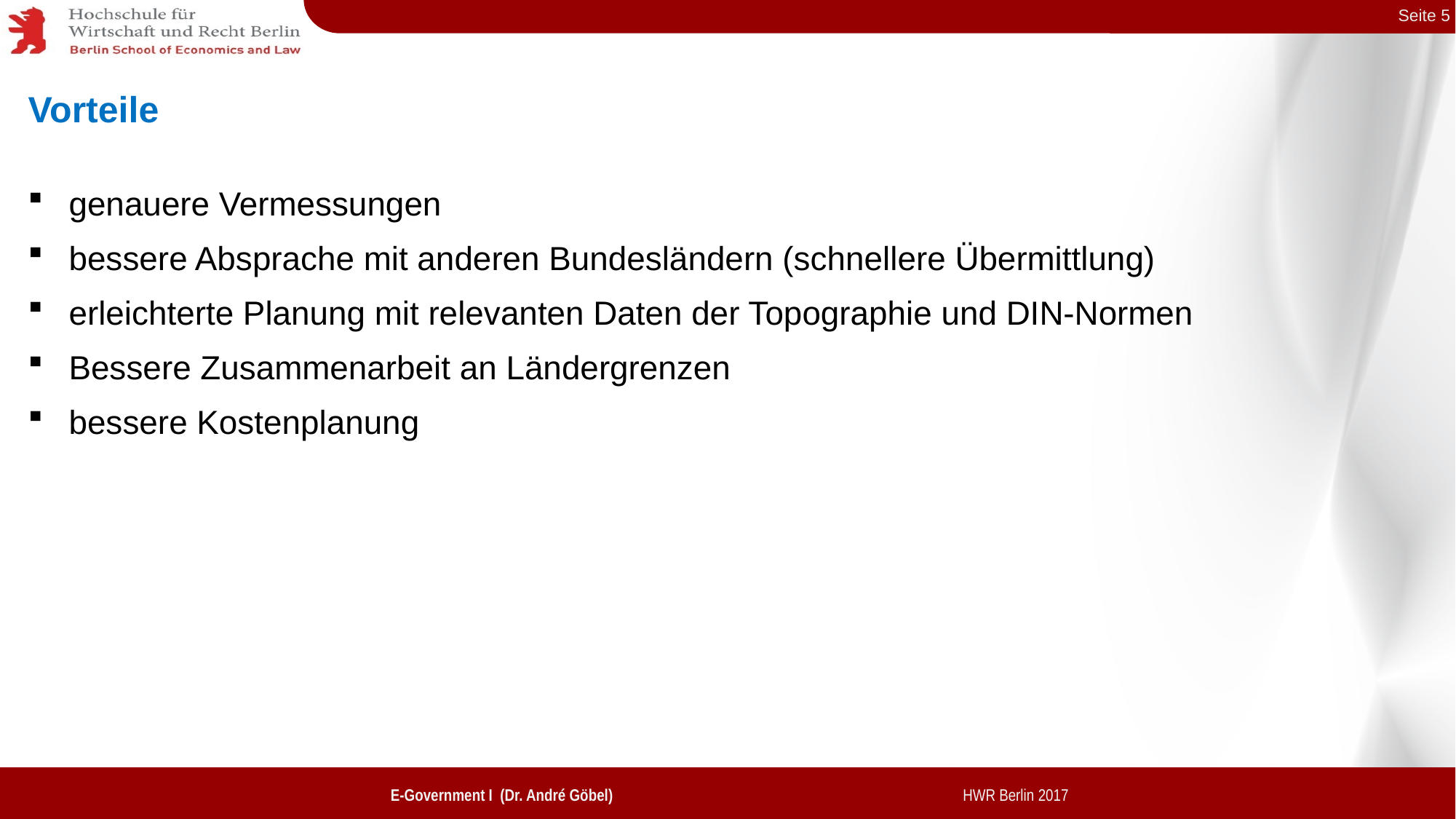

# Vorteile
genauere Vermessungen
bessere Absprache mit anderen Bundesländern (schnellere Übermittlung)
erleichterte Planung mit relevanten Daten der Topographie und DIN-Normen
Bessere Zusammenarbeit an Ländergrenzen
bessere Kostenplanung